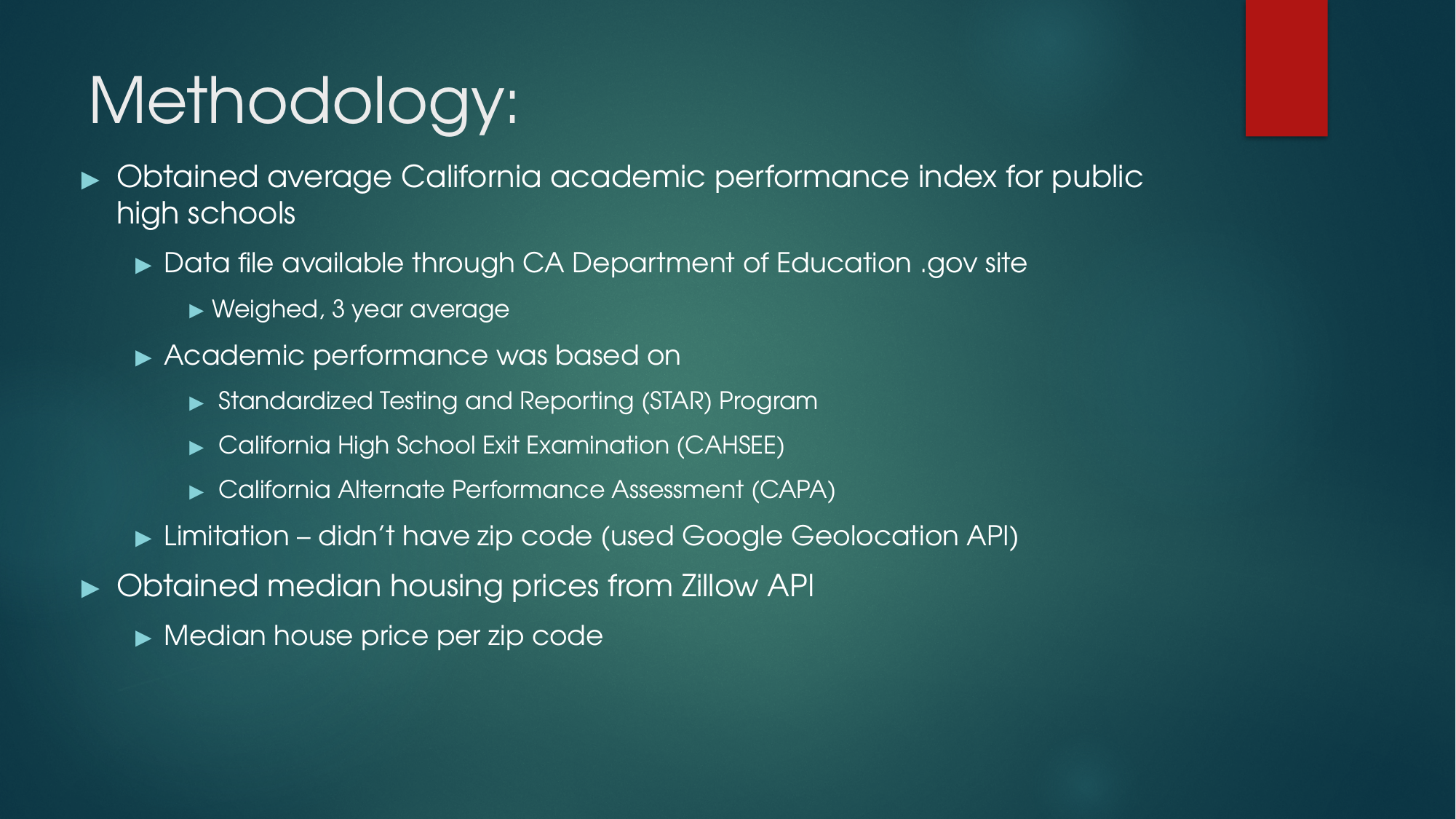

# Methodology:
Obtained average California academic performance index for public high schools
Data file available through CA Department of Education .gov site
Weighed, 3 year average
Academic performance was based on
 Standardized Testing and Reporting (STAR) Program
 California High School Exit Examination (CAHSEE)
 California Alternate Performance Assessment (CAPA)
Limitation – didn’t have zip code (used Google Geolocation API)
Obtained median housing prices from Zillow API
Median house price per zip code